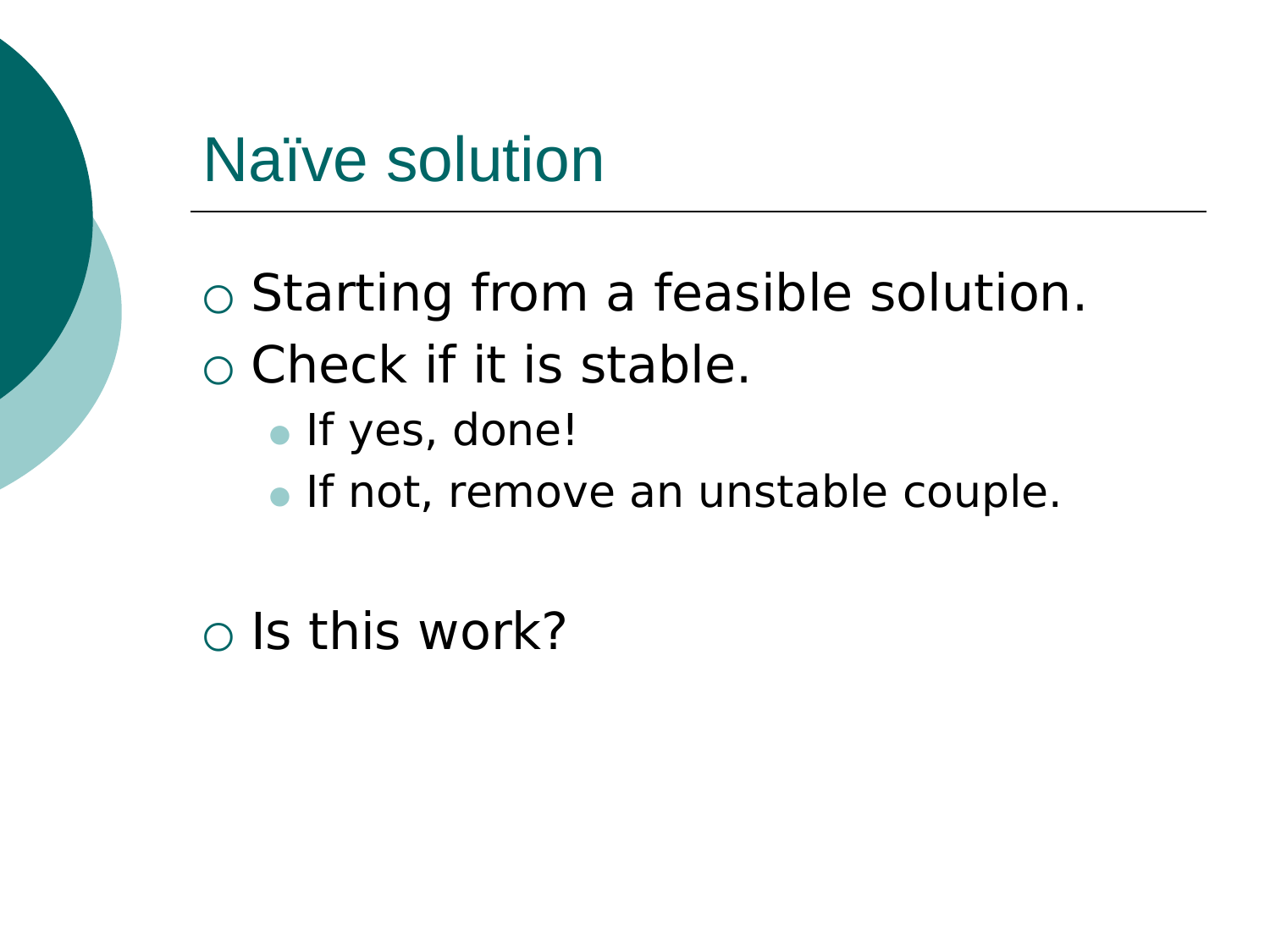

# Naïve solution
Starting from a feasible solution.
Check if it is stable.
If yes, done!
If not, remove an unstable couple.

Is this work?